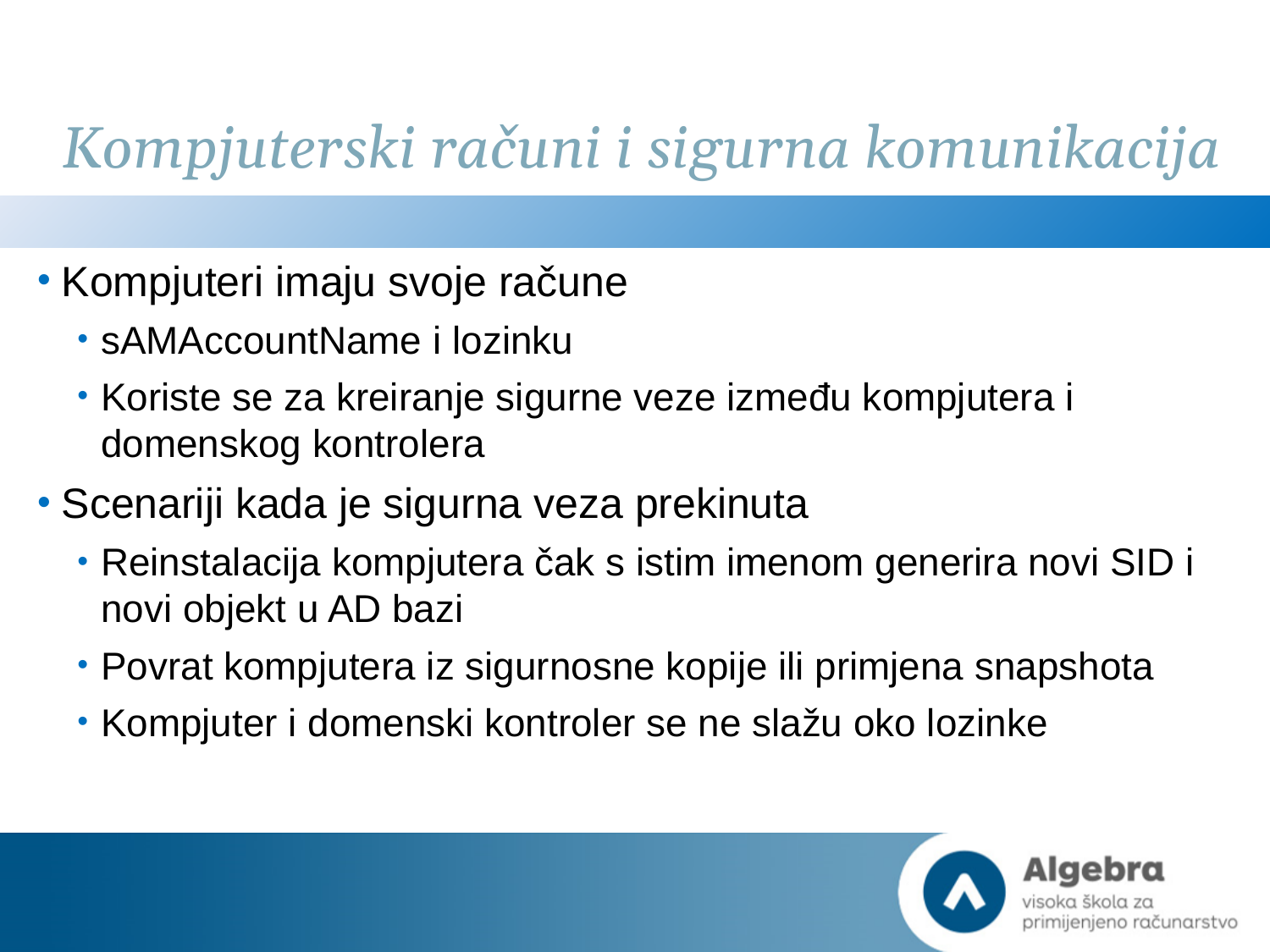

# Kompjuterski računi i sigurna komunikacija
Kompjuteri imaju svoje račune
sAMAccountName i lozinku
Koriste se za kreiranje sigurne veze između kompjutera i domenskog kontrolera
Scenariji kada je sigurna veza prekinuta
Reinstalacija kompjutera čak s istim imenom generira novi SID i novi objekt u AD bazi
Povrat kompjutera iz sigurnosne kopije ili primjena snapshota
Kompjuter i domenski kontroler se ne slažu oko lozinke